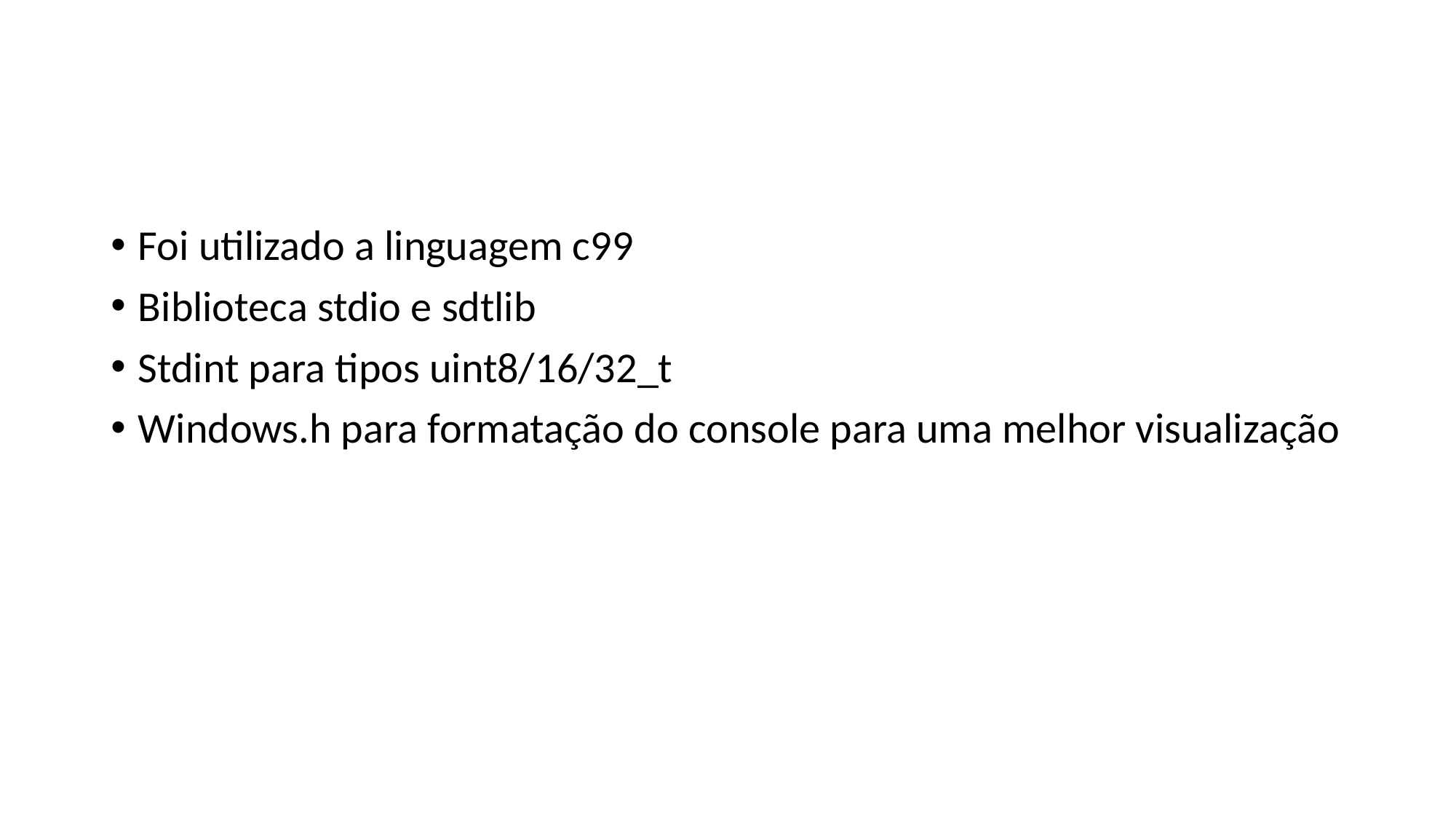

Foi utilizado a linguagem c99
Biblioteca stdio e sdtlib
Stdint para tipos uint8/16/32_t
Windows.h para formatação do console para uma melhor visualização